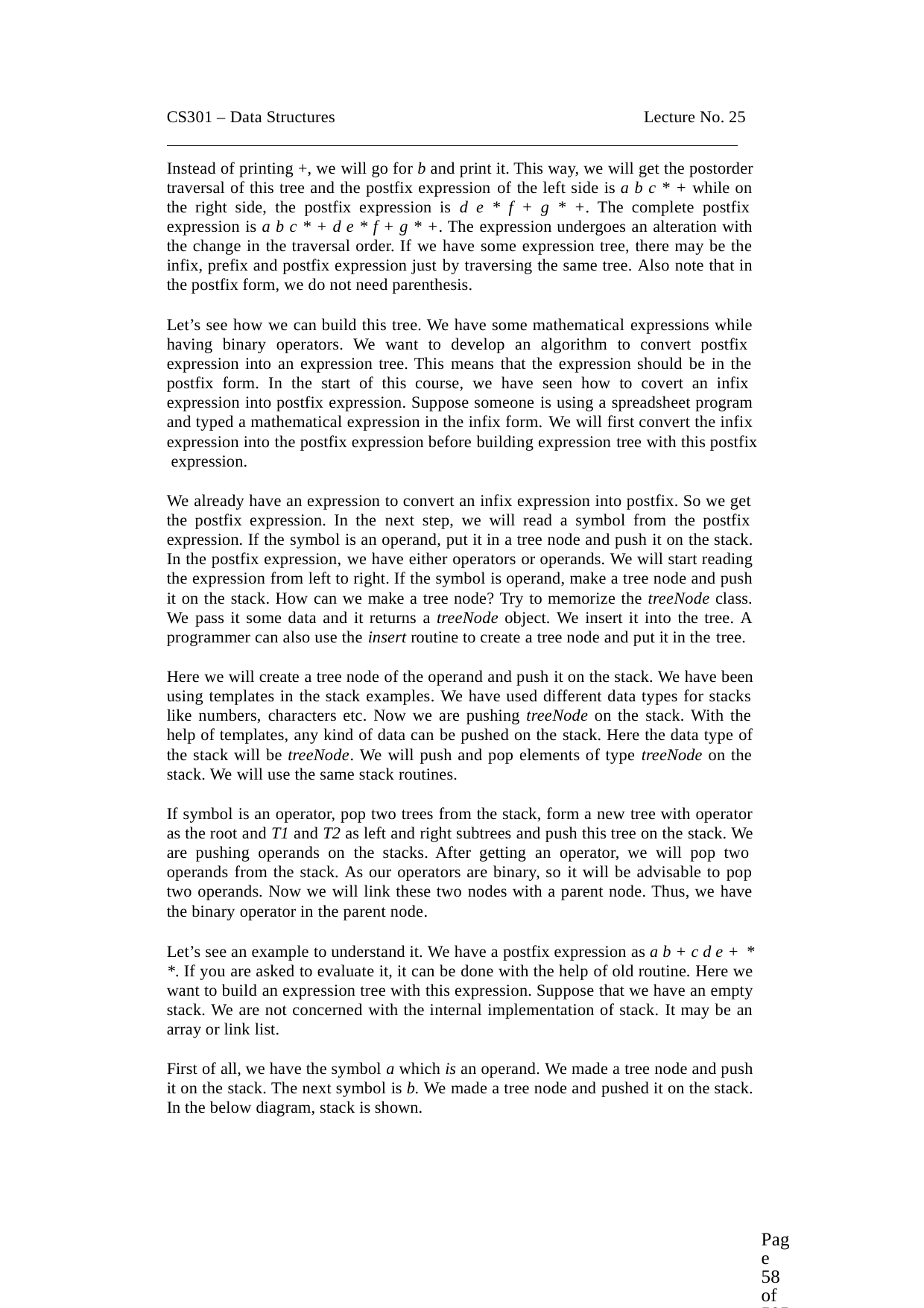

CS301 – Data Structures	Lecture No. 25

Instead of printing +, we will go for b and print it. This way, we will get the postorder  traversal of this tree and the postfix expression of the left side is a b c * + while on  the right side, the postfix expression is d e * f + g * +. The complete postfix  expression is a b c * + d e * f + g * +. The expression undergoes an alteration with  the change in the traversal order. If we have some expression tree, there may be the  infix, prefix and postfix expression just by traversing the same tree. Also note that in  the postfix form, we do not need parenthesis.

Let’s see how we can build this tree. We have some mathematical expressions while  having binary operators. We want to develop an algorithm to convert postfix  expression into an expression tree. This means that the expression should be in the  postfix form. In the start of this course, we have seen how to covert an infix  expression into postfix expression. Suppose someone is using a spreadsheet program  and typed a mathematical expression in the infix form. We will first convert the infix  expression into the postfix expression before building expression tree with this postfix  expression.

We already have an expression to convert an infix expression into postfix. So we get  the postfix expression. In the next step, we will read a symbol from the postfix  expression. If the symbol is an operand, put it in a tree node and push it on the stack.  In the postfix expression, we have either operators or operands. We will start reading  the expression from left to right. If the symbol is operand, make a tree node and push  it on the stack. How can we make a tree node? Try to memorize the treeNode class.  We pass it some data and it returns a treeNode object. We insert it into the tree. A  programmer can also use the insert routine to create a tree node and put it in the tree.

Here we will create a tree node of the operand and push it on the stack. We have been  using templates in the stack examples. We have used different data types for stacks  like numbers, characters etc. Now we are pushing treeNode on the stack. With the  help of templates, any kind of data can be pushed on the stack. Here the data type of  the stack will be treeNode. We will push and pop elements of type treeNode on the  stack. We will use the same stack routines.

If symbol is an operator, pop two trees from the stack, form a new tree with operator  as the root and T1 and T2 as left and right subtrees and push this tree on the stack. We  are pushing operands on the stacks. After getting an operator, we will pop two  operands from the stack. As our operators are binary, so it will be advisable to pop  two operands. Now we will link these two nodes with a parent node. Thus, we have  the binary operator in the parent node.

Let’s see an example to understand it. We have a postfix expression as a b + c d e + *
*. If you are asked to evaluate it, it can be done with the help of old routine. Here we  want to build an expression tree with this expression. Suppose that we have an empty  stack. We are not concerned with the internal implementation of stack. It may be an  array or link list.

First of all, we have the symbol a which is an operand. We made a tree node and push  it on the stack. The next symbol is b. We made a tree node and pushed it on the stack.  In the below diagram, stack is shown.

Page 58 of 505